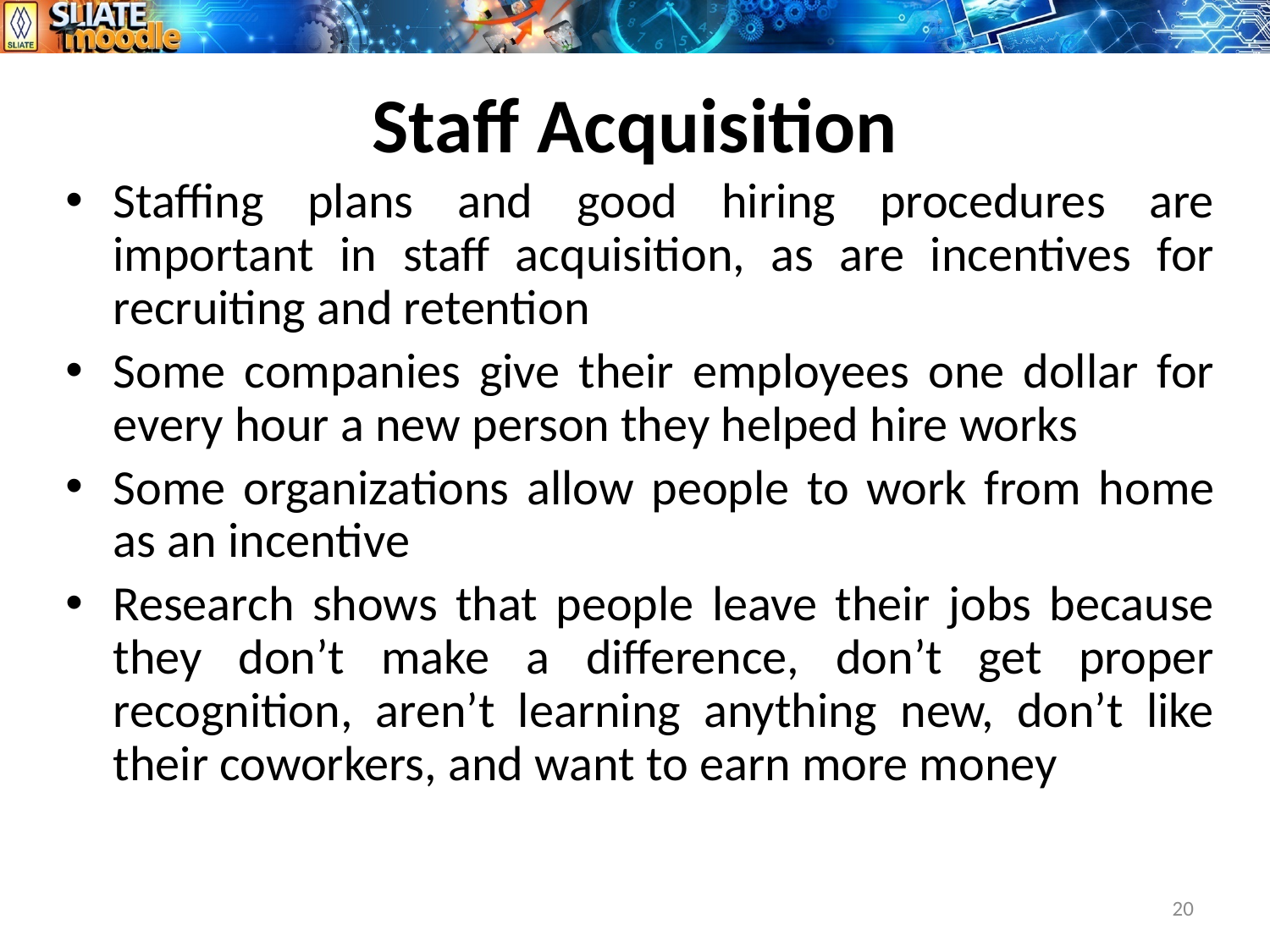

# Staff Acquisition
Staffing plans and good hiring procedures are important in staff acquisition, as are incentives for recruiting and retention
Some companies give their employees one dollar for every hour a new person they helped hire works
Some organizations allow people to work from home as an incentive
Research shows that people leave their jobs because they don’t make a difference, don’t get proper recognition, aren’t learning anything new, don’t like their coworkers, and want to earn more money

20